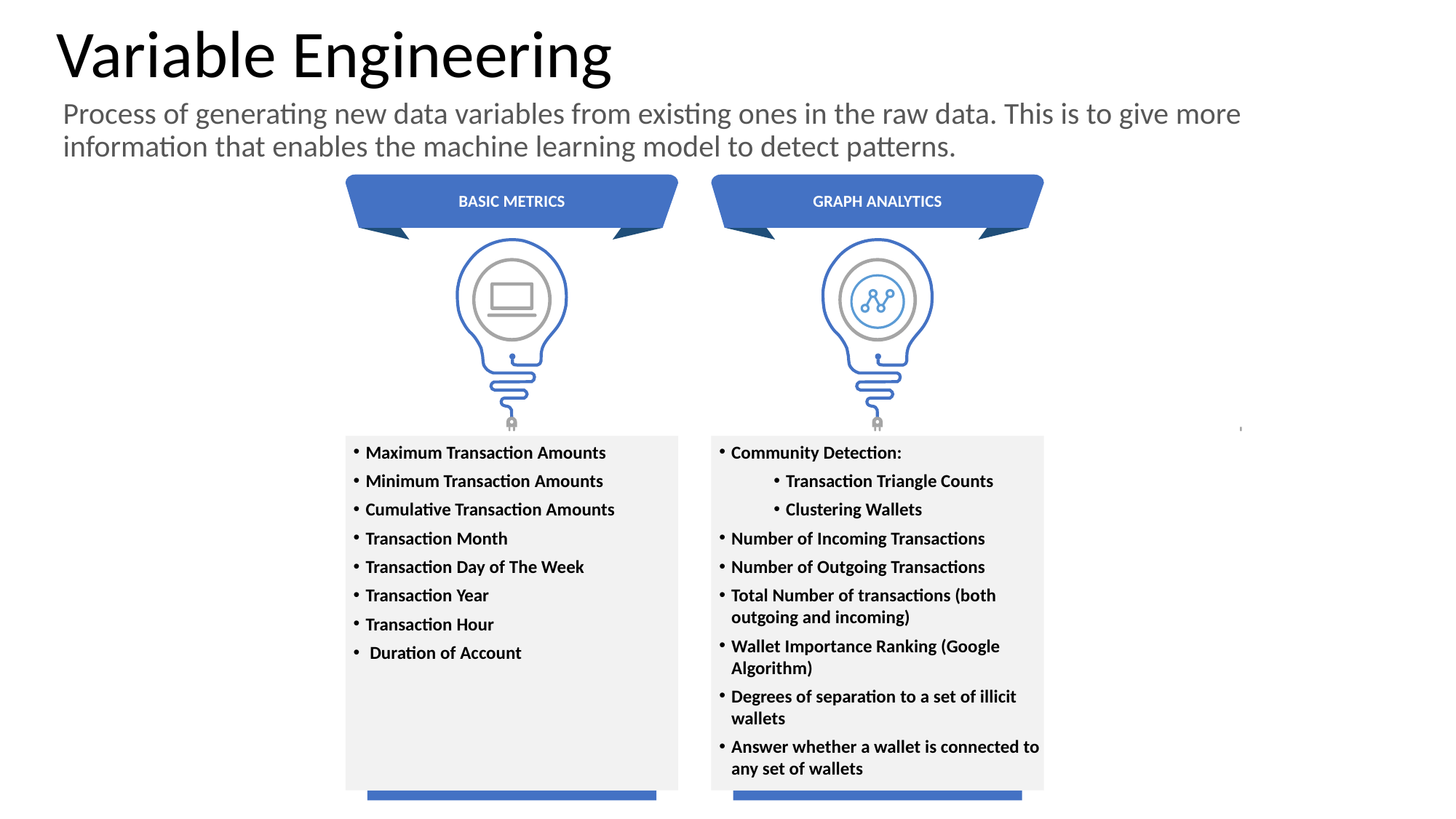

# Variable Engineering
Process of generating new data variables from existing ones in the raw data. This is to give more information that enables the machine learning model to detect patterns.
BASIC METRICS

GRAPH ANALYTICS

Maximum Transaction Amounts
Minimum Transaction Amounts
Cumulative Transaction Amounts
Transaction Month
Transaction Day of The Week
Transaction Year
Transaction Hour
 Duration of Account

Community Detection:
Transaction Triangle Counts
Clustering Wallets
Number of Incoming Transactions
Number of Outgoing Transactions
Total Number of transactions (both outgoing and incoming)
Wallet Importance Ranking (Google Algorithm)
Degrees of separation to a set of illicit wallets
Answer whether a wallet is connected to any set of wallets